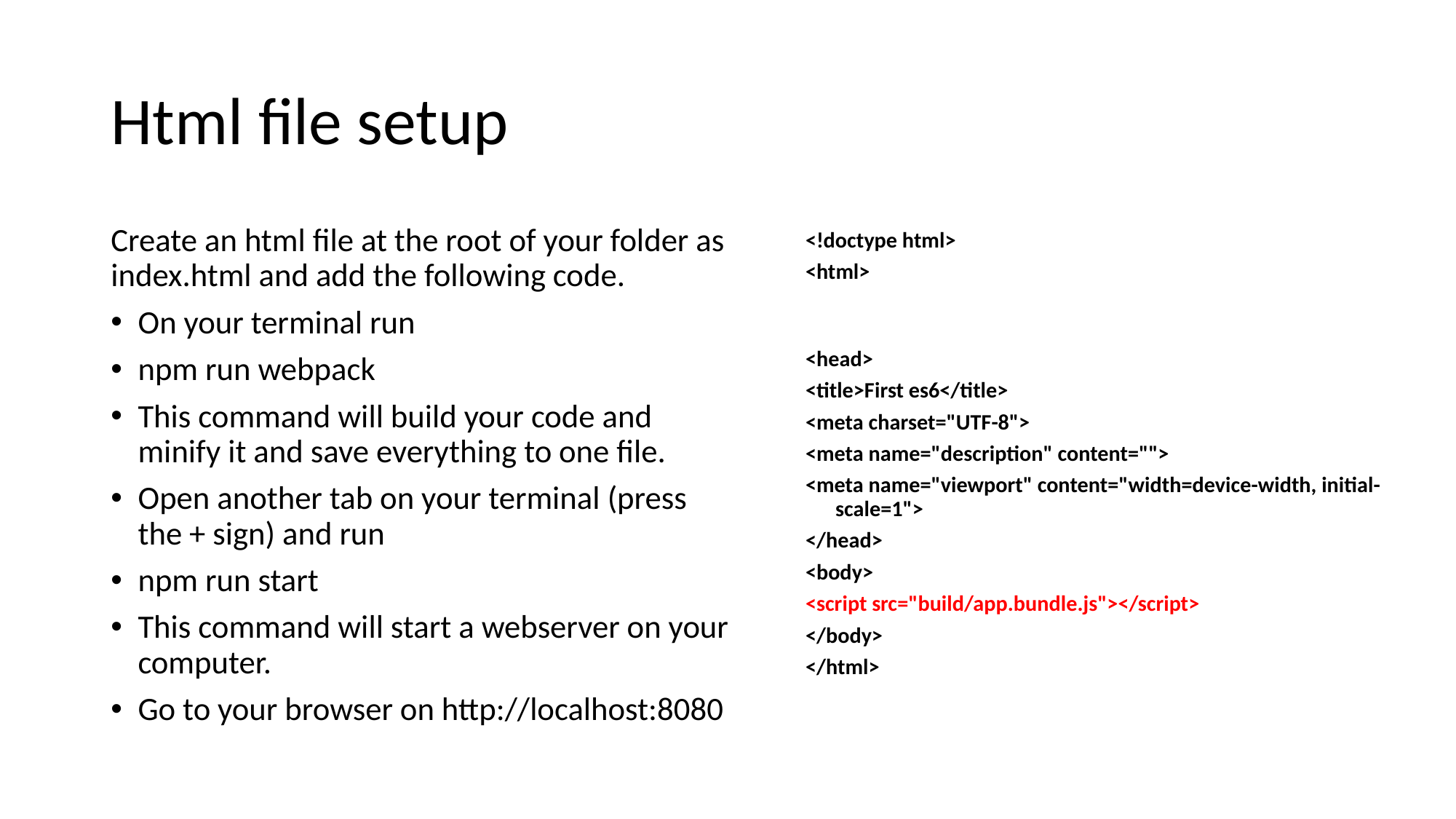

# Html file setup
Create an html file at the root of your folder as index.html and add the following code.
On your terminal run
npm run webpack
This command will build your code and minify it and save everything to one file.
Open another tab on your terminal (press the + sign) and run
npm run start
This command will start a webserver on your computer.
Go to your browser on http://localhost:8080
<!doctype html>
<html>

<head>
<title>First es6</title>
<meta charset="UTF-8">
<meta name="description" content="">
<meta name="viewport" content="width=device-width, initial-scale=1">
</head>
<body>
<script src="build/app.bundle.js"></script>
</body>
</html>